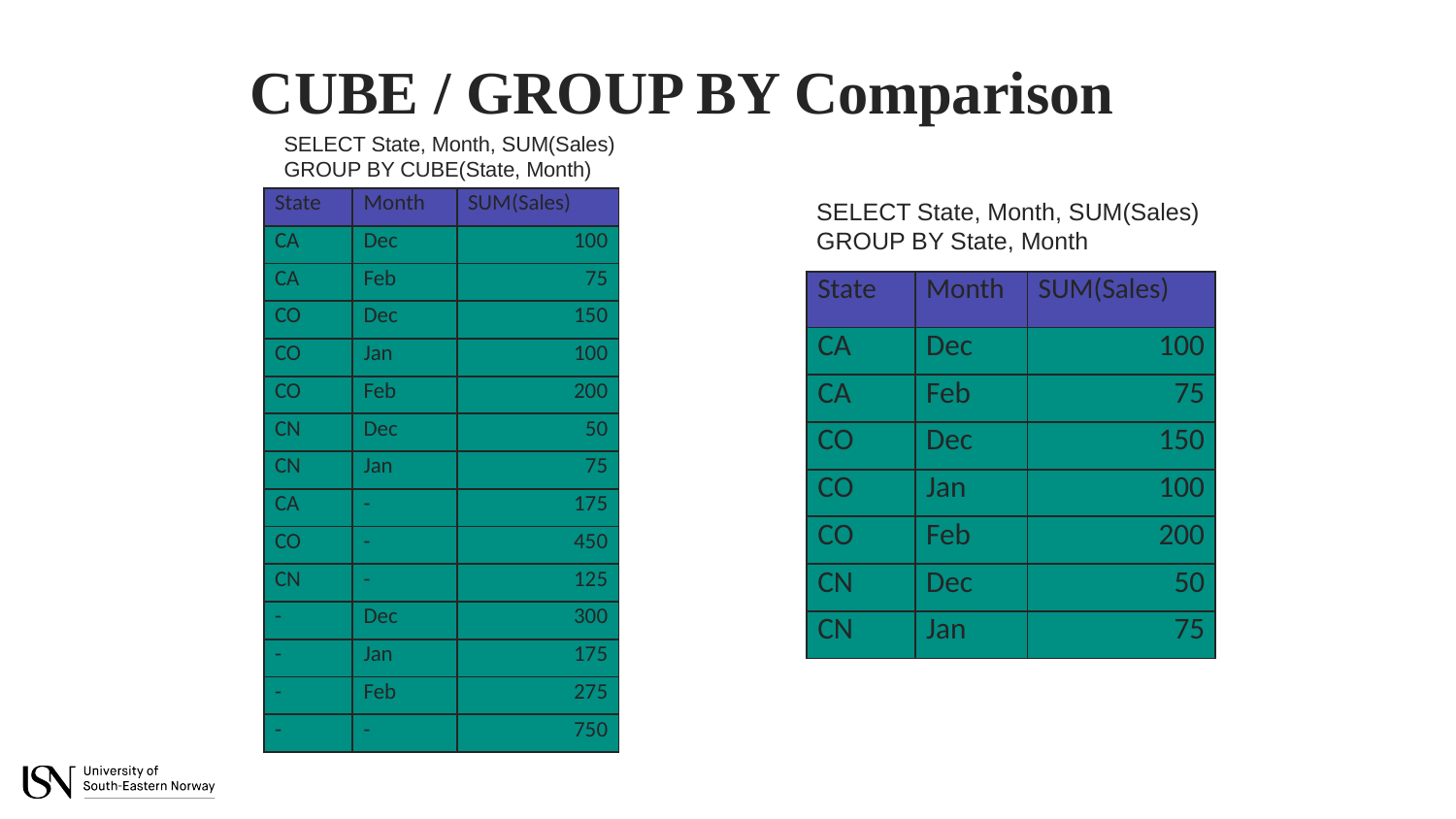

CUBE / GROUP BY Comparison
SELECT State, Month, SUM(Sales)
GROUP BY CUBE(State, Month)
| State | Month | SUM(Sales) |
| --- | --- | --- |
| CA | Dec | 100 |
| CA | Feb | 75 |
| CO | Dec | 150 |
| CO | Jan | 100 |
| CO | Feb | 200 |
| CN | Dec | 50 |
| CN | Jan | 75 |
| CA | - | 175 |
| CO | - | 450 |
| CN | - | 125 |
| - | Dec | 300 |
| - | Jan | 175 |
| - | Feb | 275 |
| - | - | 750 |
SELECT State, Month, SUM(Sales)
GROUP BY State, Month
| State | Month | SUM(Sales) |
| --- | --- | --- |
| CA | Dec | 100 |
| CA | Feb | 75 |
| CO | Dec | 150 |
| CO | Jan | 100 |
| CO | Feb | 200 |
| CN | Dec | 50 |
| CN | Jan | 75 |